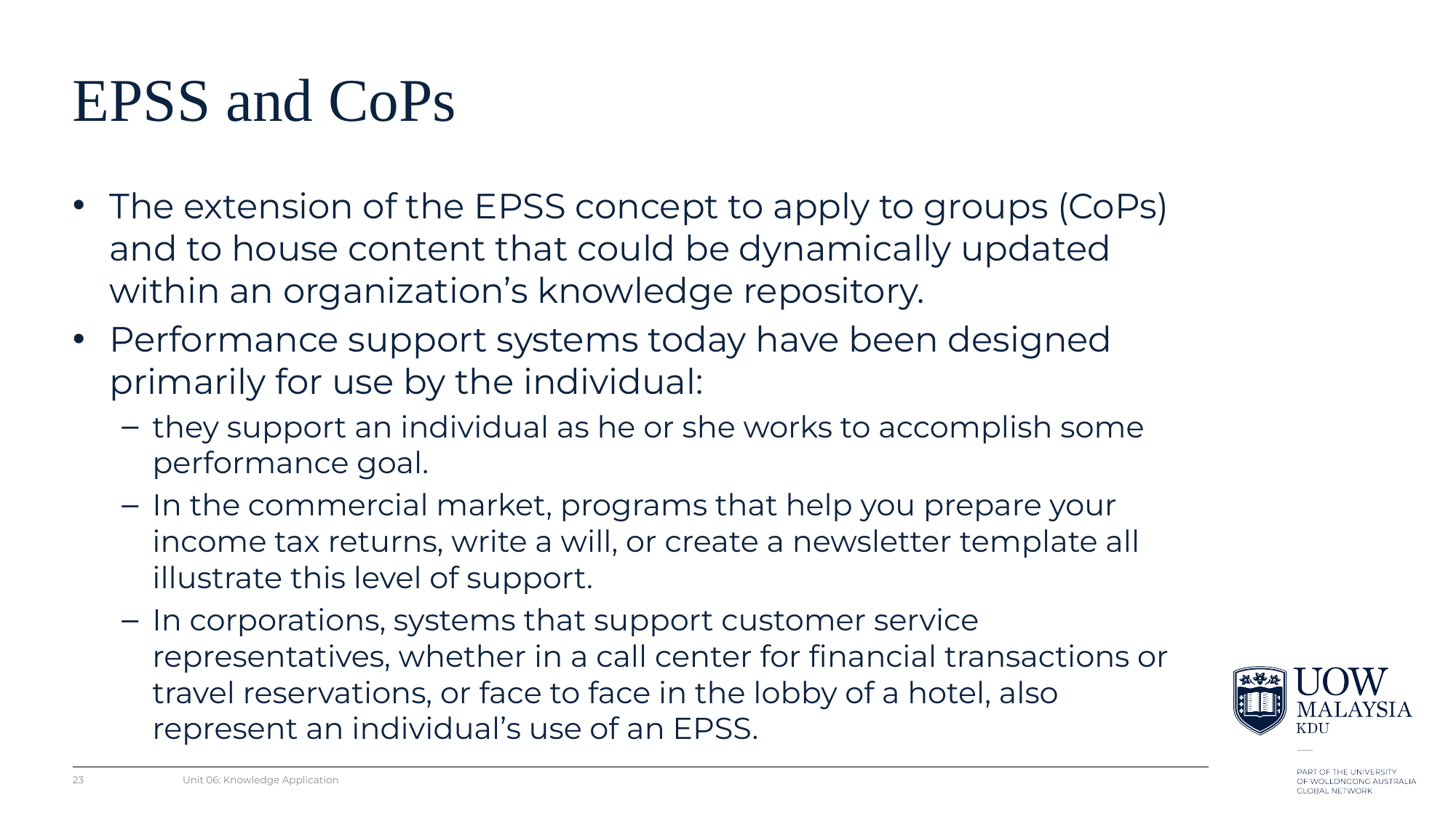

# EPSS and CoPs
The extension of the EPSS concept to apply to groups (CoPs) and to house content that could be dynamically updated within an organization’s knowledge repository.
Performance support systems today have been designed primarily for use by the individual:
they support an individual as he or she works to accomplish some performance goal.
In the commercial market, programs that help you prepare your income tax returns, write a will, or create a newsletter template all illustrate this level of support.
In corporations, systems that support customer service representatives, whether in a call center for ﬁnancial transactions or travel reservations, or face to face in the lobby of a hotel, also represent an individual’s use of an EPSS.
23
Unit 06: Knowledge Application